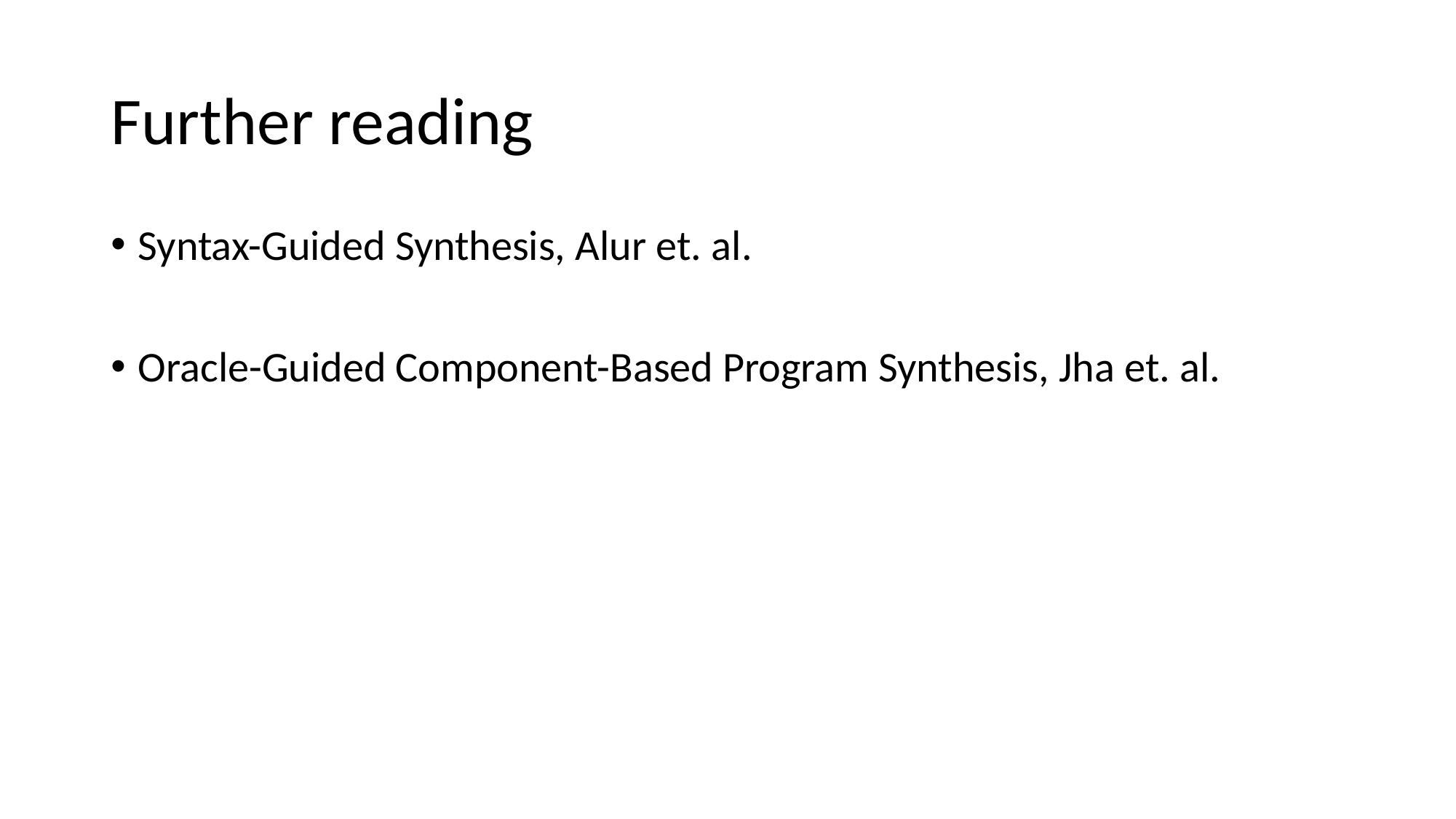

# Further reading
Syntax-Guided Synthesis, Alur et. al.

Oracle-Guided Component-Based Program Synthesis, Jha et. al.